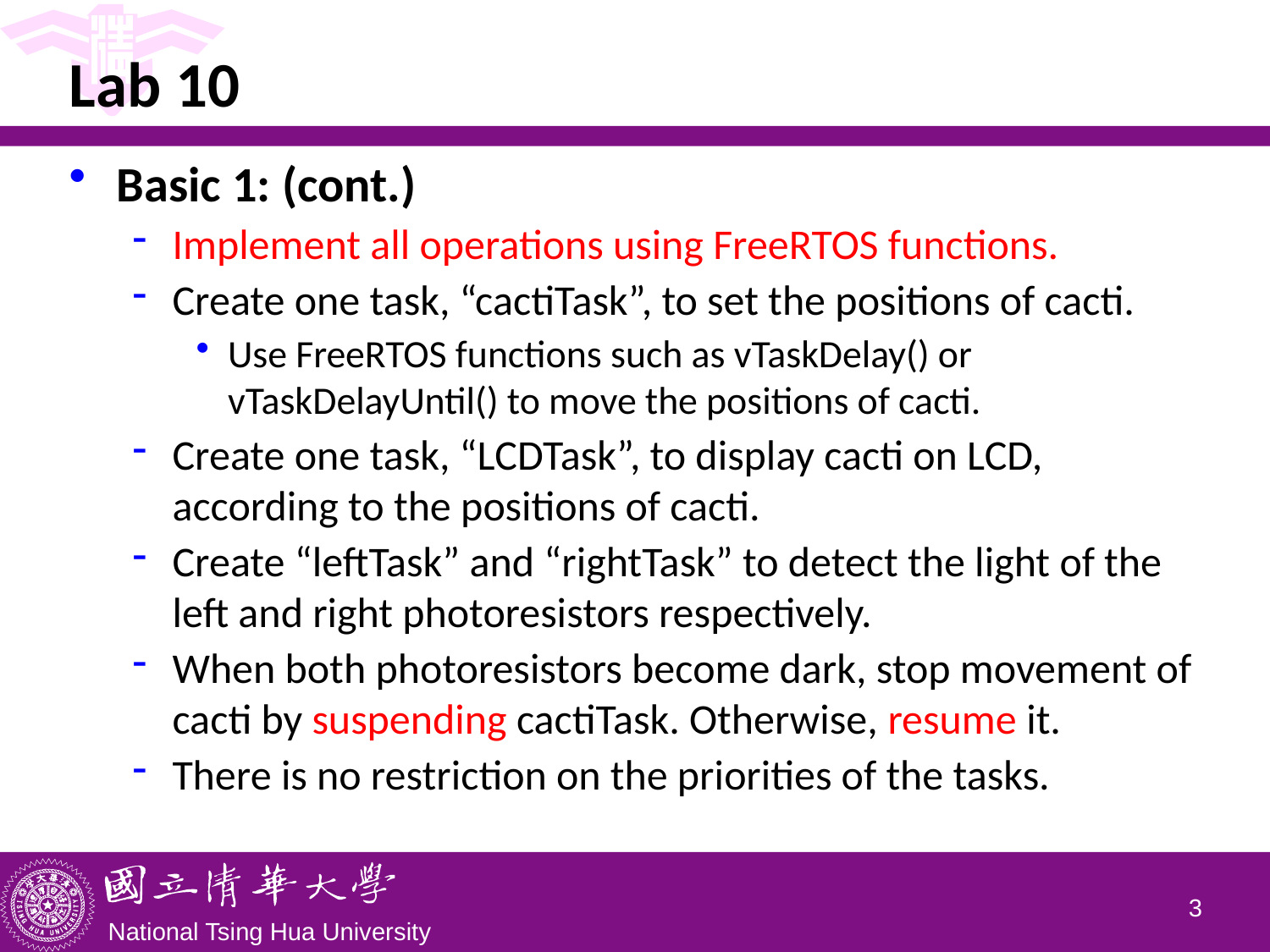

# Lab 10
Basic 1: (cont.)
Implement all operations using FreeRTOS functions.
Create one task, “cactiTask”, to set the positions of cacti.
Use FreeRTOS functions such as vTaskDelay() or vTaskDelayUntil() to move the positions of cacti.
Create one task, “LCDTask”, to display cacti on LCD, according to the positions of cacti.
Create “leftTask” and “rightTask” to detect the light of the left and right photoresistors respectively.
When both photoresistors become dark, stop movement of cacti by suspending cactiTask. Otherwise, resume it.
There is no restriction on the priorities of the tasks.
3